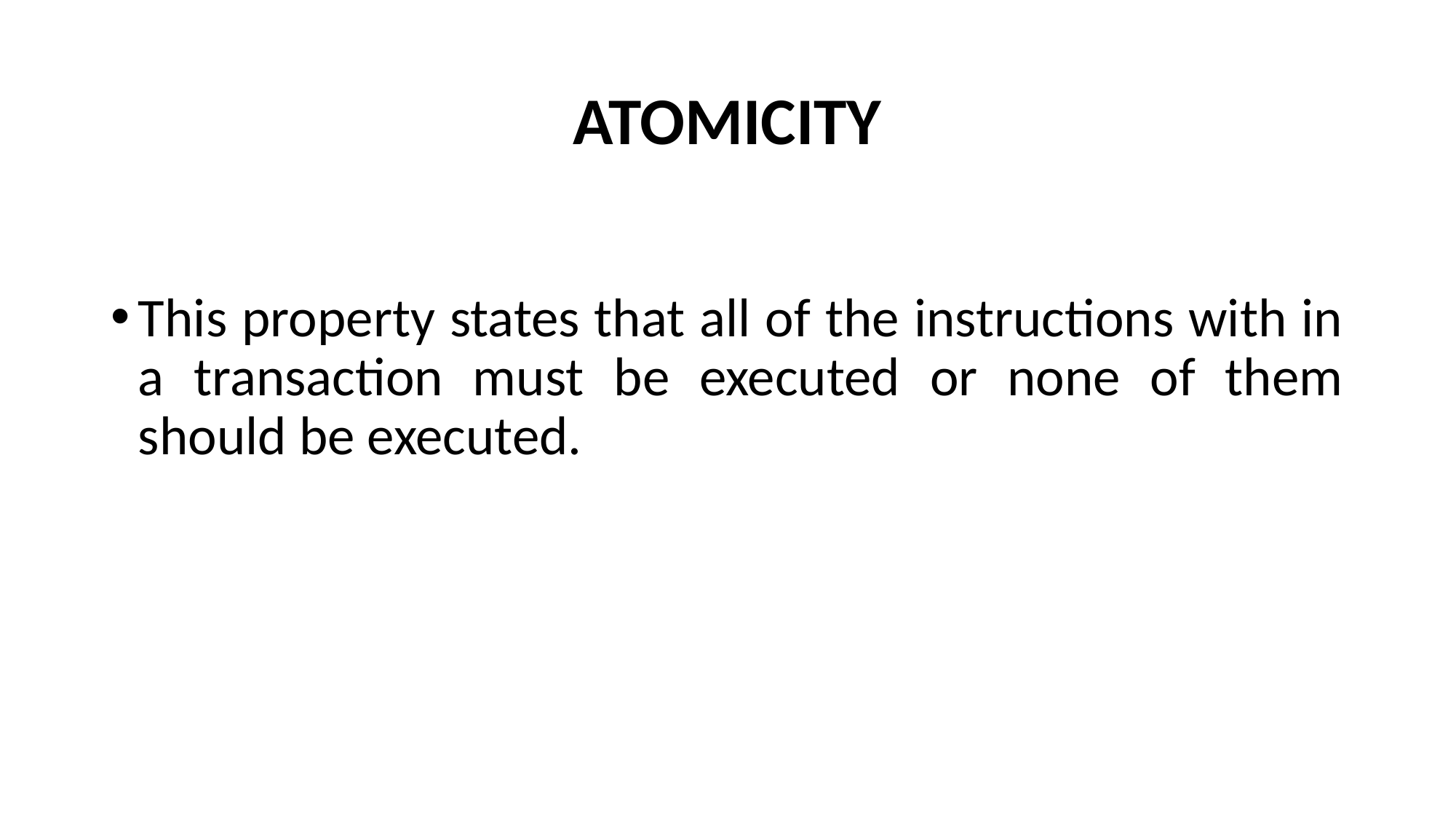

# ATOMICITY

This property states that all of the instructions with in a transaction must be executed or none of them should be executed.